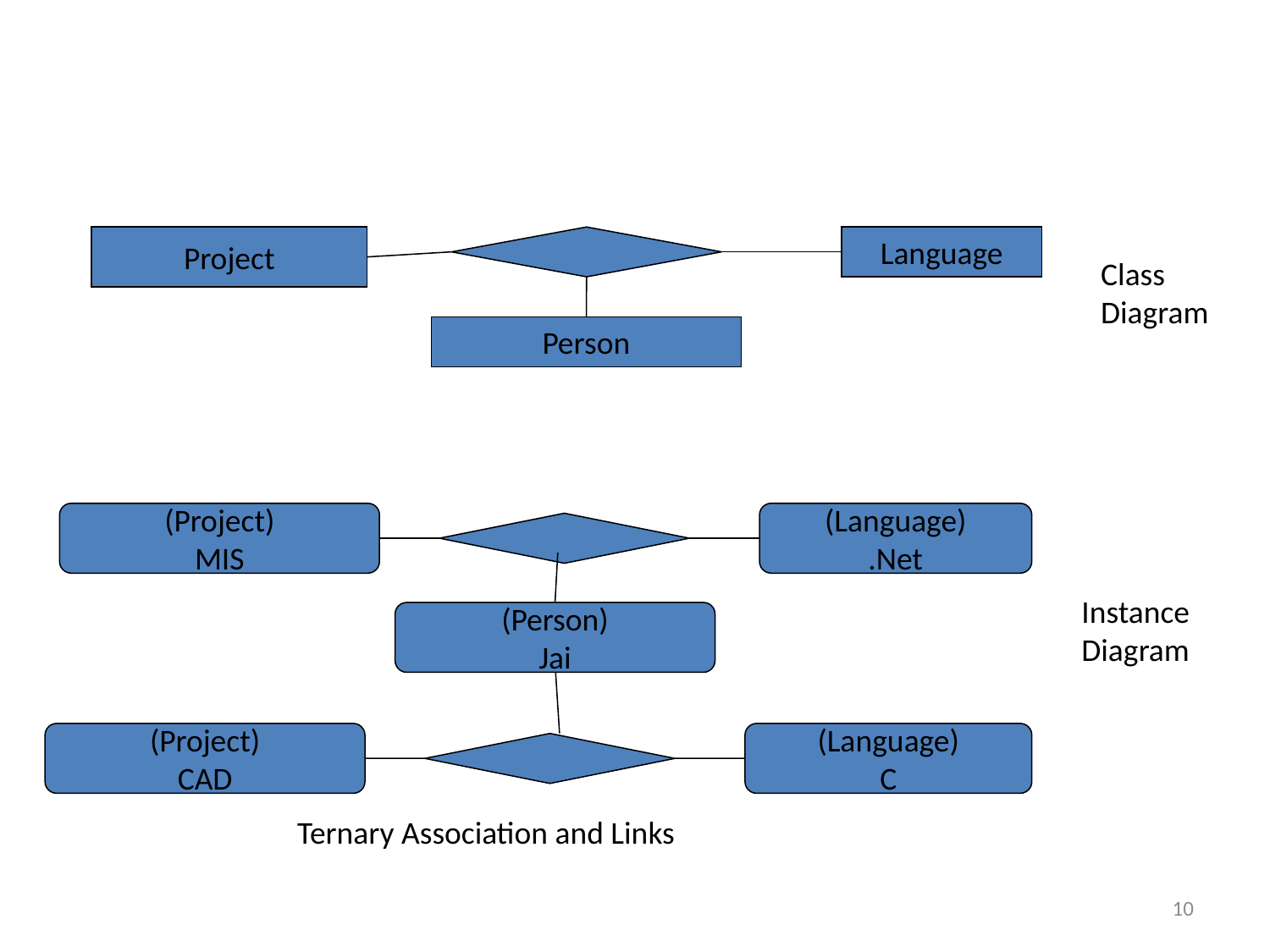

Project

Language
Class
Diagram
Person
(Project)
MIS
(Language)
.Net

Instance
Diagram
(Person)
Jai
(Project)
CAD
(Language)
C

Ternary Association and Links

10